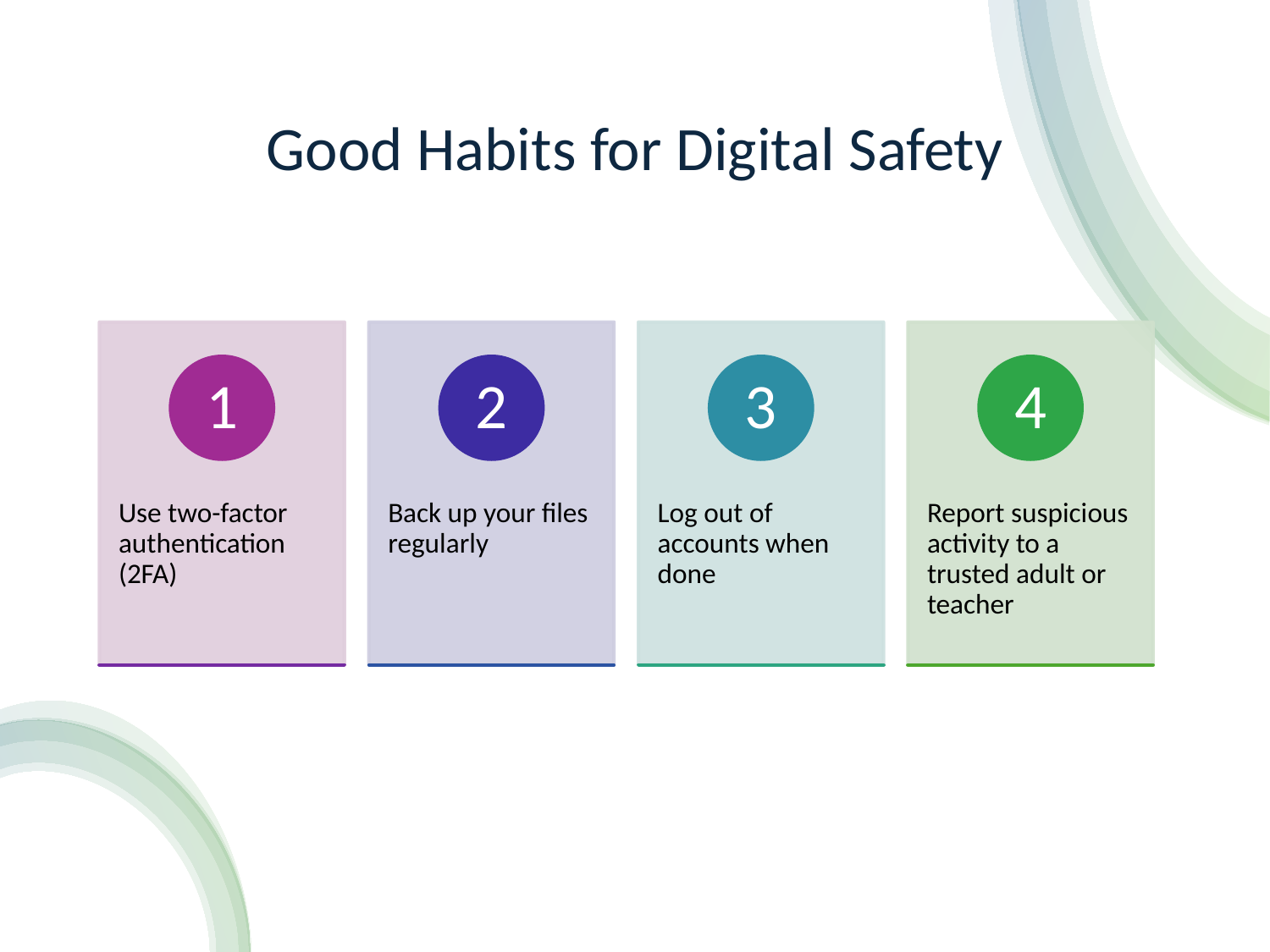

# Good Habits for Digital Safety

Use two-factor authentication (2FA)
1
Back up your files regularly
2
Log out of accounts when done
3
Report suspicious activity to a trusted adult or teacher
4